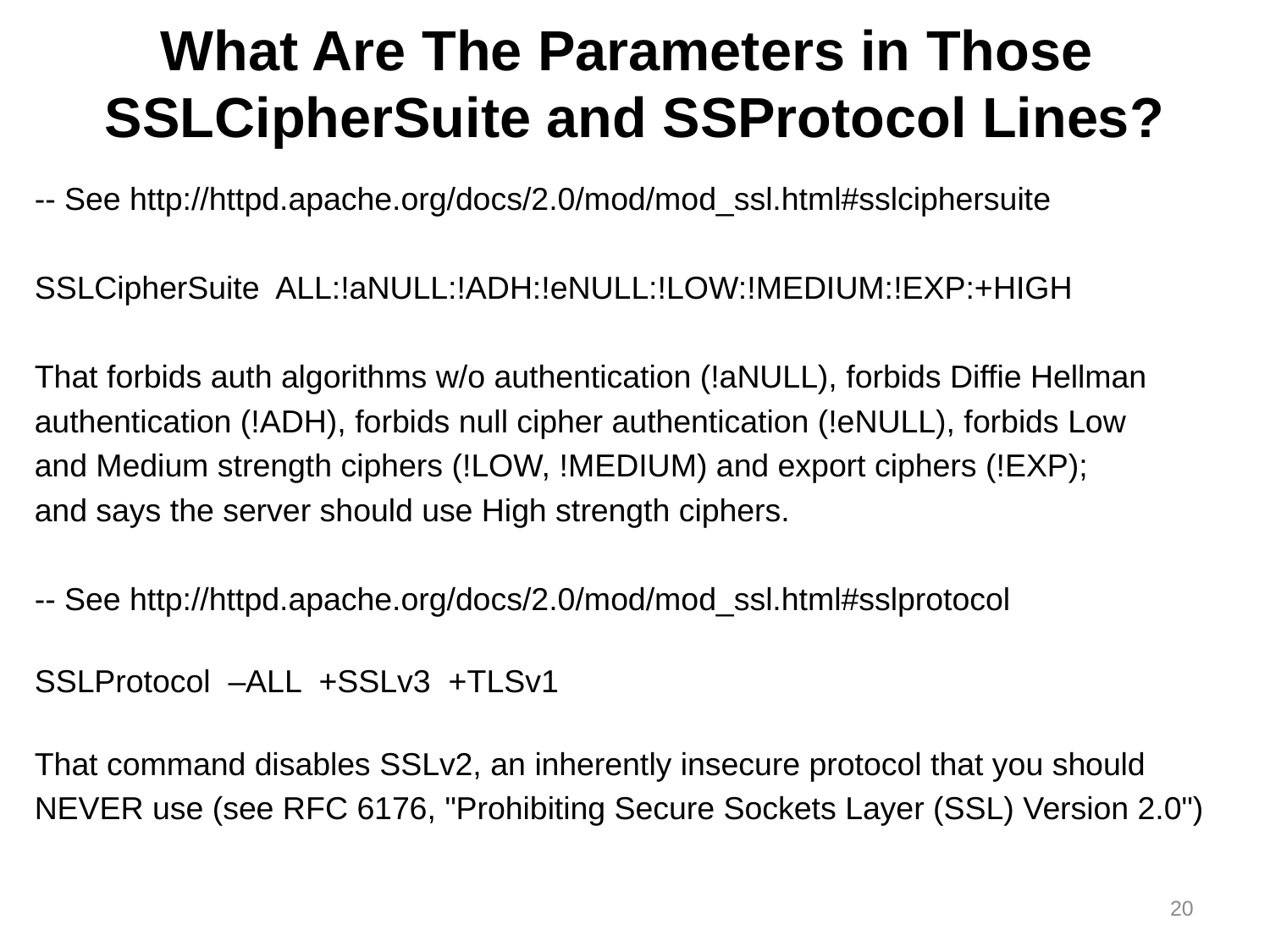

# What Are The Parameters in Those SSLCipherSuite and SSProtocol Lines?
-- See http://httpd.apache.org/docs/2.0/mod/mod_ssl.html#sslciphersuite

SSLCipherSuite  ALL:!aNULL:!ADH:!eNULL:!LOW:!MEDIUM:!EXP:+HIGH

That forbids auth algorithms w/o authentication (!aNULL), forbids Diffie Hellman
authentication (!ADH), forbids null cipher authentication (!eNULL), forbids Low
and Medium strength ciphers (!LOW, !MEDIUM) and export ciphers (!EXP);
and says the server should use High strength ciphers.

-- See http://httpd.apache.org/docs/2.0/mod/mod_ssl.html#sslprotocol
SSLProtocol  –ALL  +SSLv3  +TLSv1
That command disables SSLv2, an inherently insecure protocol that you should
NEVER use (see RFC 6176, "Prohibiting Secure Sockets Layer (SSL) Version 2.0")
20